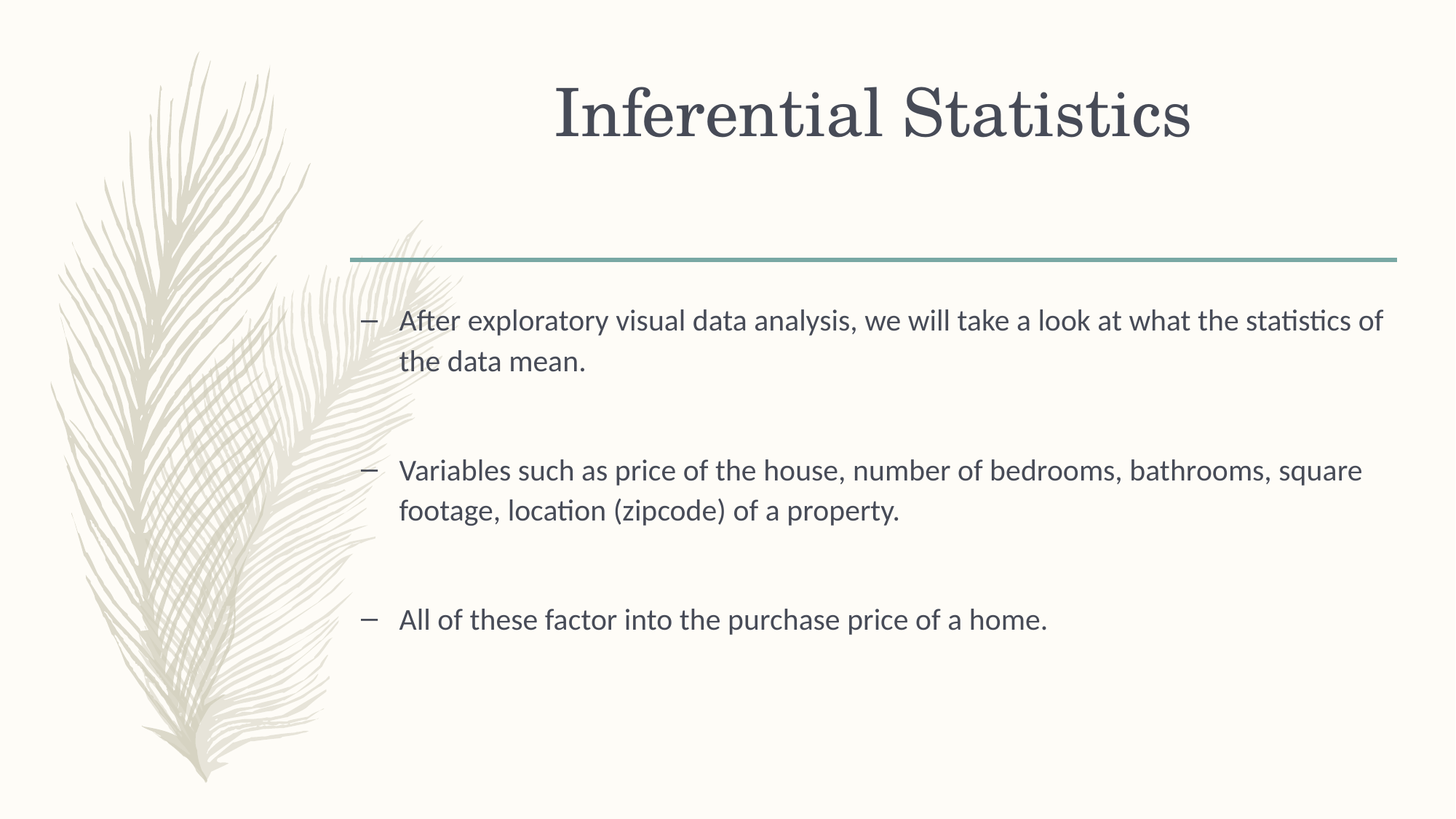

# Inferential Statistics
After exploratory visual data analysis, we will take a look at what the statistics of the data mean.

Variables such as price of the house, number of bedrooms, bathrooms, square footage, location (zipcode) of a property.

All of these factor into the purchase price of a home.